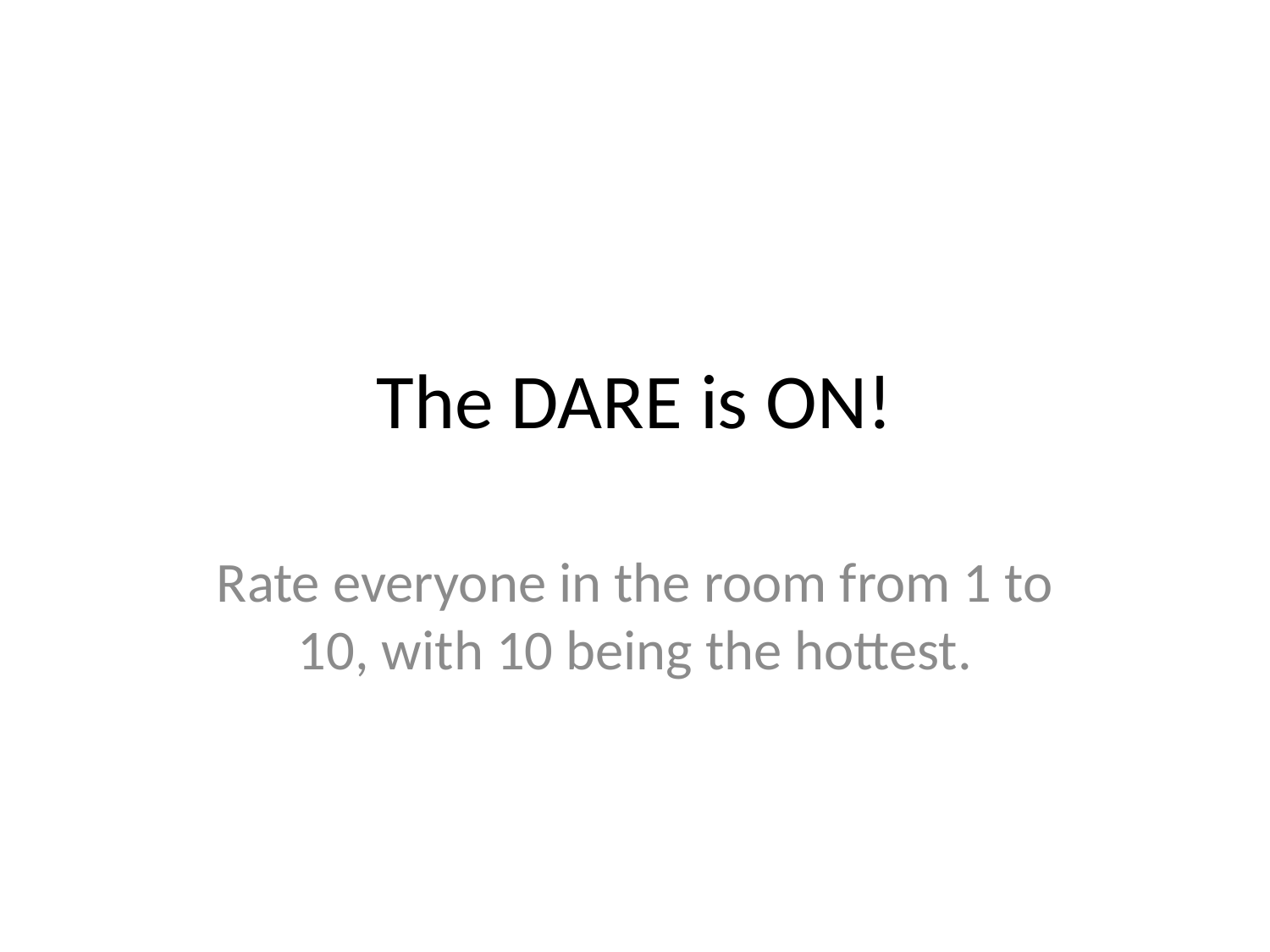

# The DARE is ON!
Rate everyone in the room from 1 to 10, with 10 being the hottest.